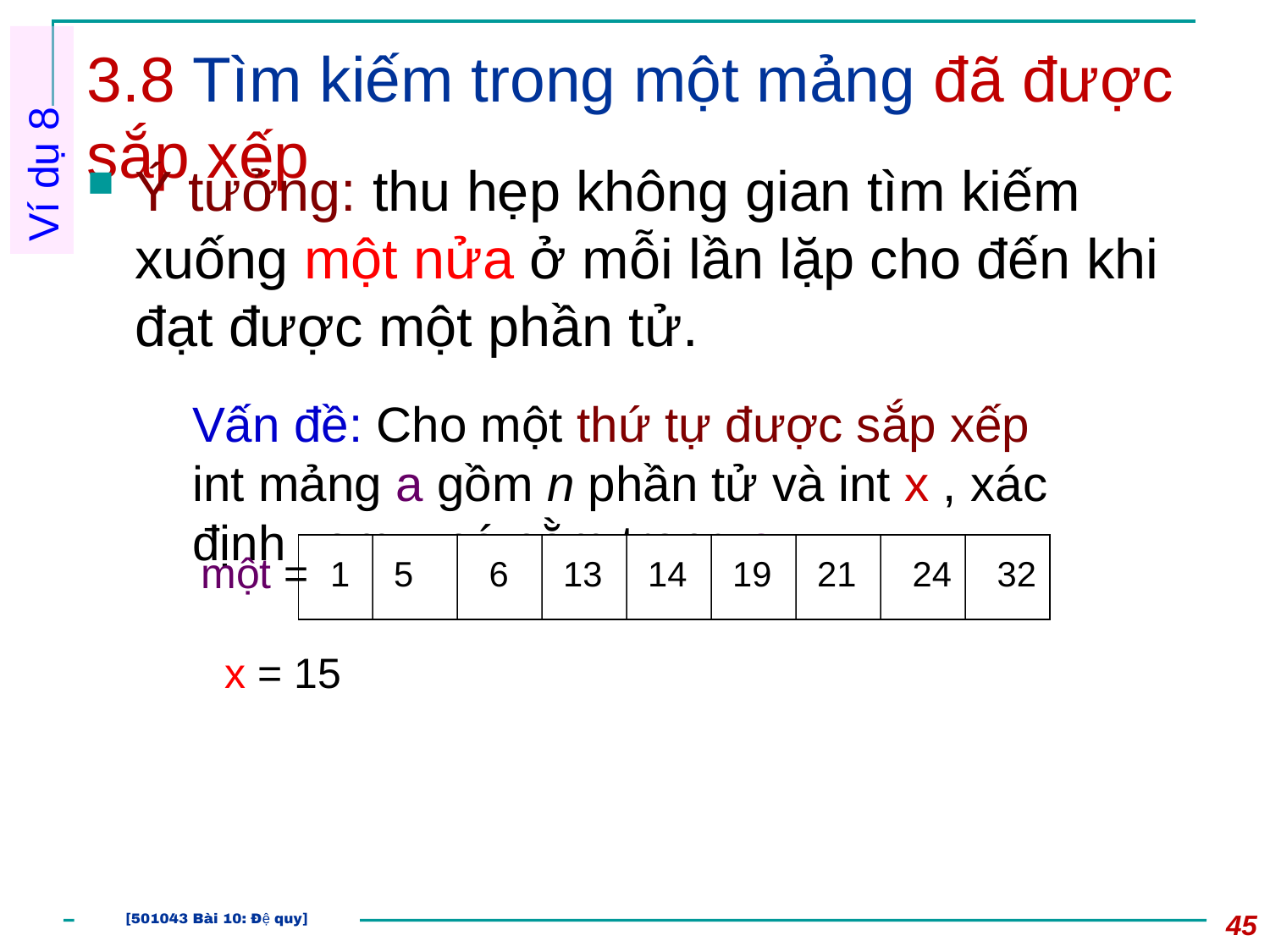

# 3.8 Tìm kiếm trong một mảng đã được sắp xếp
Ví dụ 8
Ý tưởng: thu hẹp không gian tìm kiếm xuống một nửa ở mỗi lần lặp cho đến khi đạt được một phần tử.
Vấn đề: Cho một thứ tự được sắp xếp int mảng a gồm n phần tử và int x , xác định xem x có nằm trong a .

một =
1
5
6
13
14
19
21
24
32
x = 15
45
[501043 Bài 10: Đệ quy]